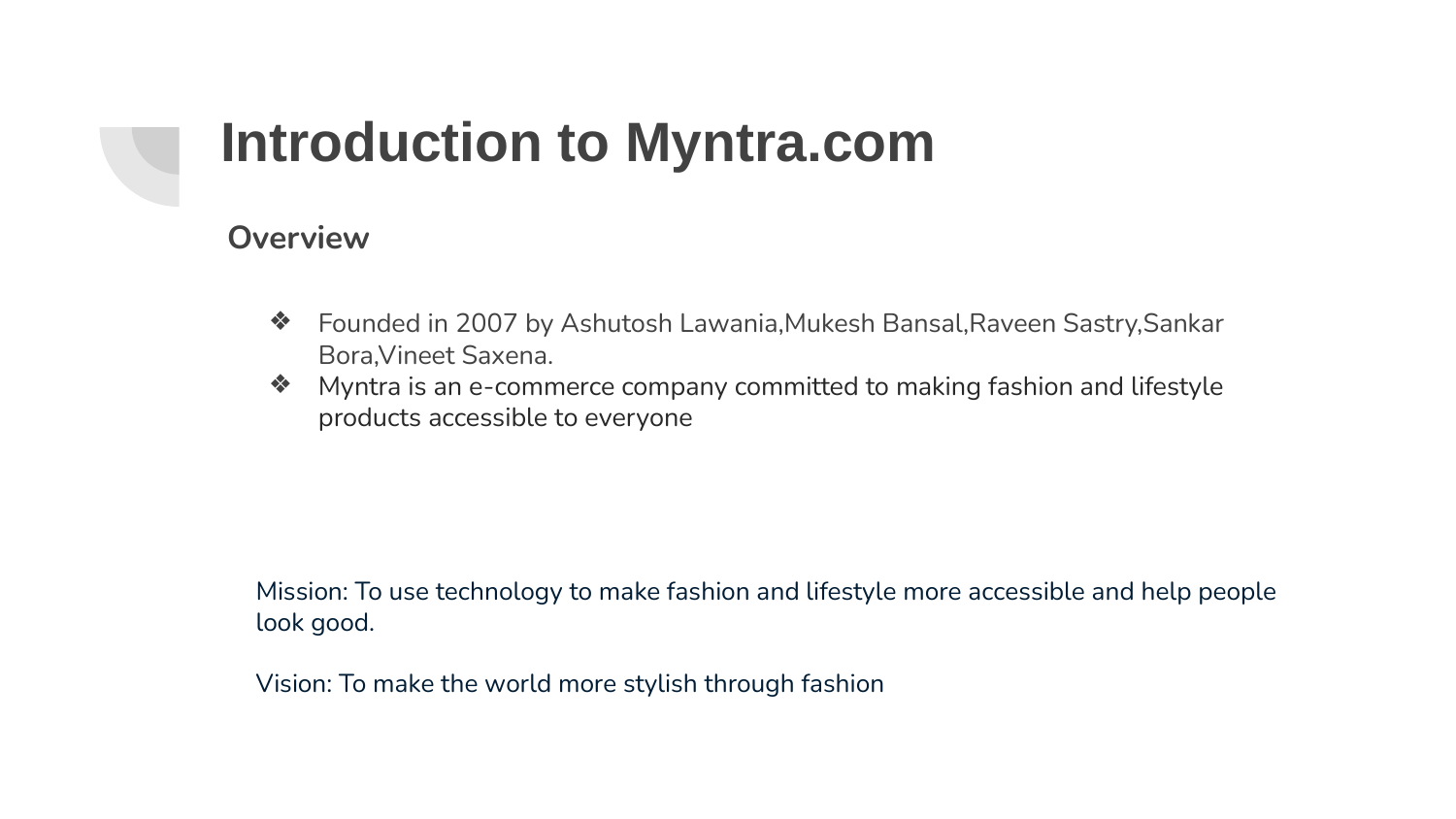

# Introduction to Myntra.com
Overview
Founded in 2007 by Ashutosh Lawania,Mukesh Bansal,Raveen Sastry,Sankar Bora,Vineet Saxena.
Myntra is an e-commerce company committed to making fashion and lifestyle products accessible to everyone
Mission: To use technology to make fashion and lifestyle more accessible and help people look good.

Vision: To make the world more stylish through fashion